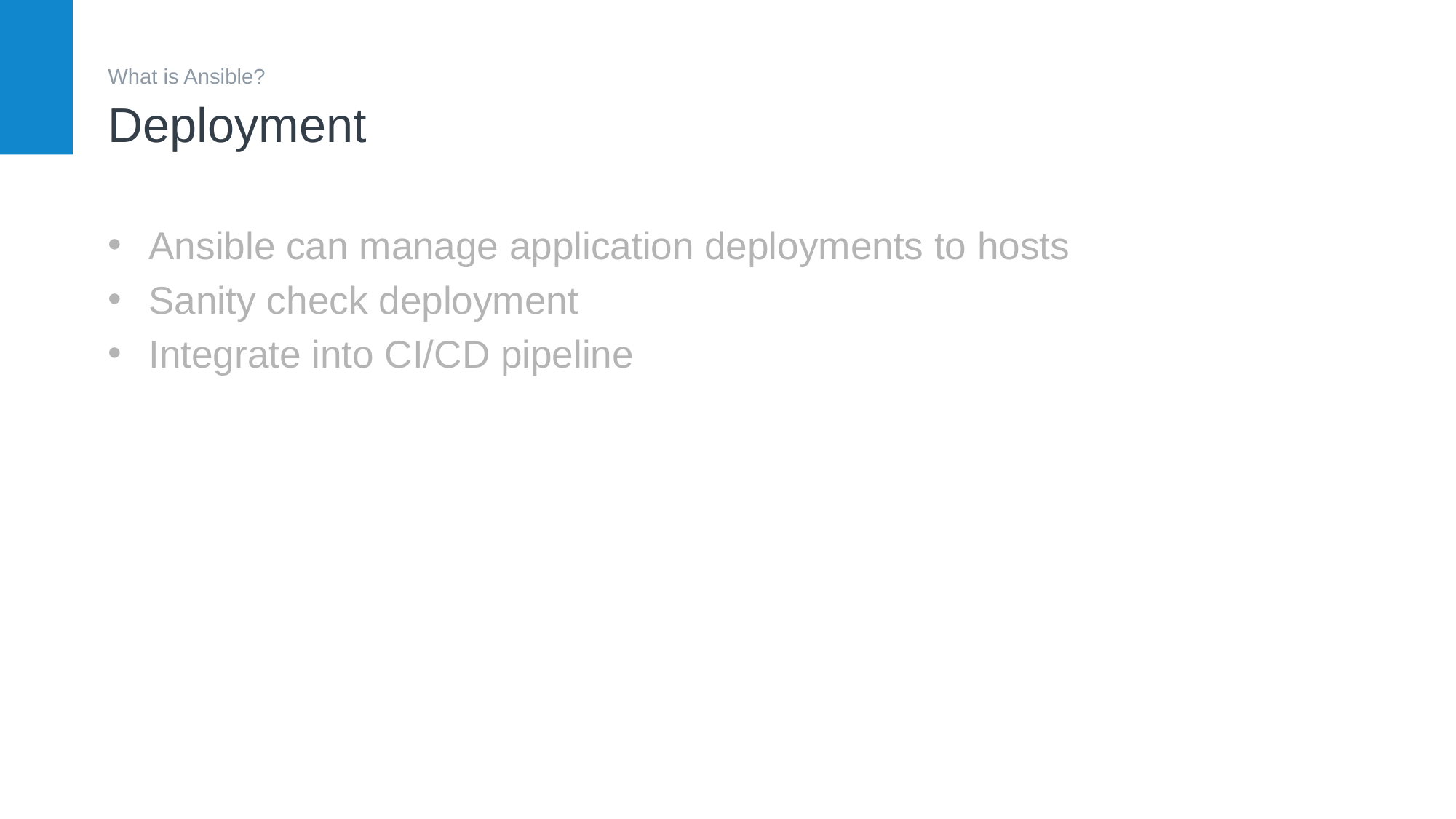

# Deployment
What is Ansible?
Ansible can manage application deployments to hosts
Sanity check deployment
Integrate into CI/CD pipeline